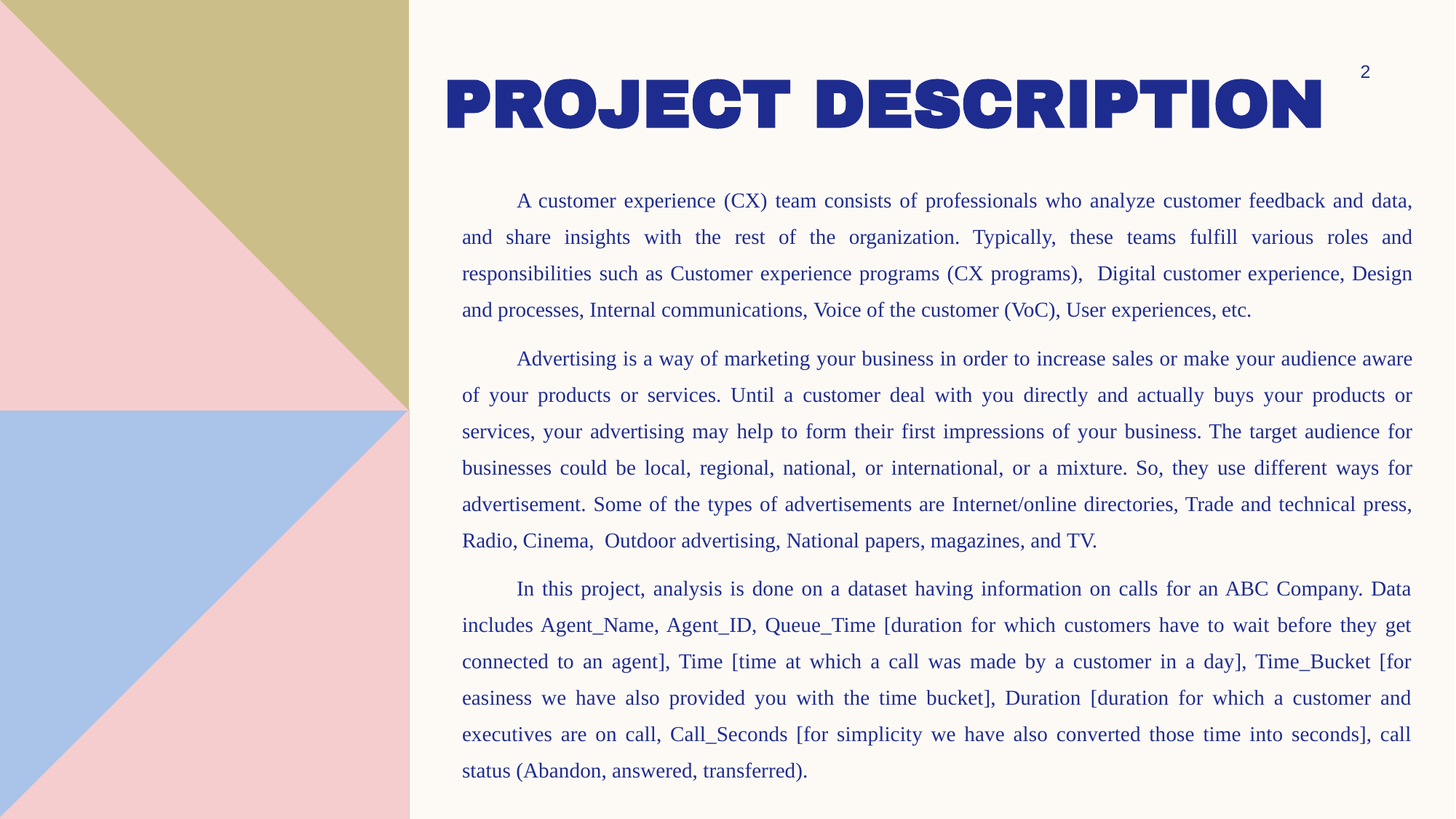

# Project description
2
A customer experience (CX) team consists of professionals who analyze customer feedback and data, and share insights with the rest of the organization. Typically, these teams fulfill various roles and responsibilities such as Customer experience programs (CX programs),  Digital customer experience, Design and processes, Internal communications, Voice of the customer (VoC), User experiences, etc.
Advertising is a way of marketing your business in order to increase sales or make your audience aware of your products or services. Until a customer deal with you directly and actually buys your products or services, your advertising may help to form their first impressions of your business. The target audience for businesses could be local, regional, national, or international, or a mixture. So, they use different ways for advertisement. Some of the types of advertisements are Internet/online directories, Trade and technical press, Radio, Cinema,  Outdoor advertising, National papers, magazines, and TV.
In this project, analysis is done on a dataset having information on calls for an ABC Company. Data includes Agent_Name, Agent_ID, Queue_Time [duration for which customers have to wait before they get connected to an agent], Time [time at which a call was made by a customer in a day], Time_Bucket [for easiness we have also provided you with the time bucket], Duration [duration for which a customer and executives are on call, Call_Seconds [for simplicity we have also converted those time into seconds], call status (Abandon, answered, transferred).